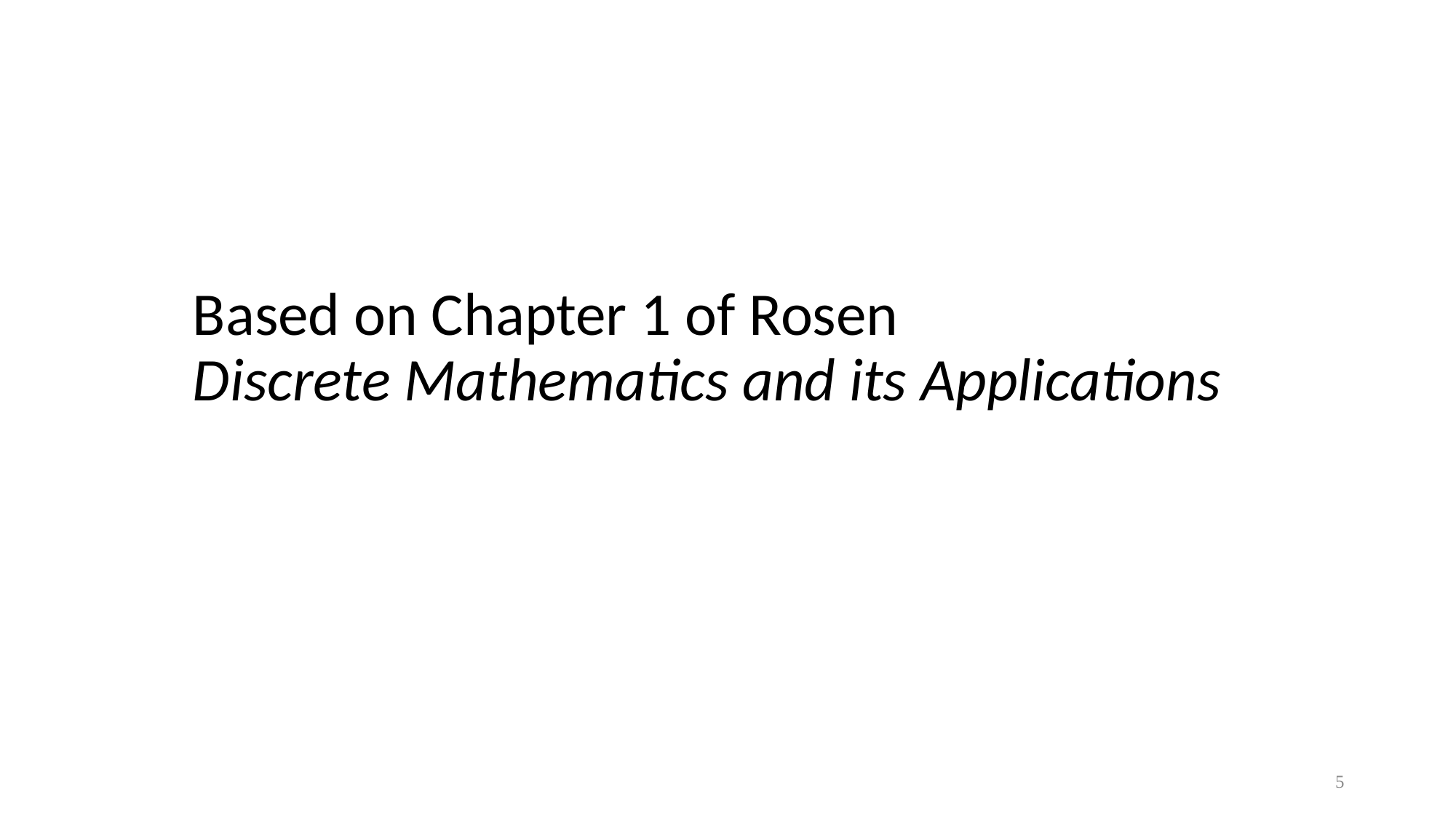

# Based on Chapter 1 of Rosen Discrete Mathematics and its Applications

5